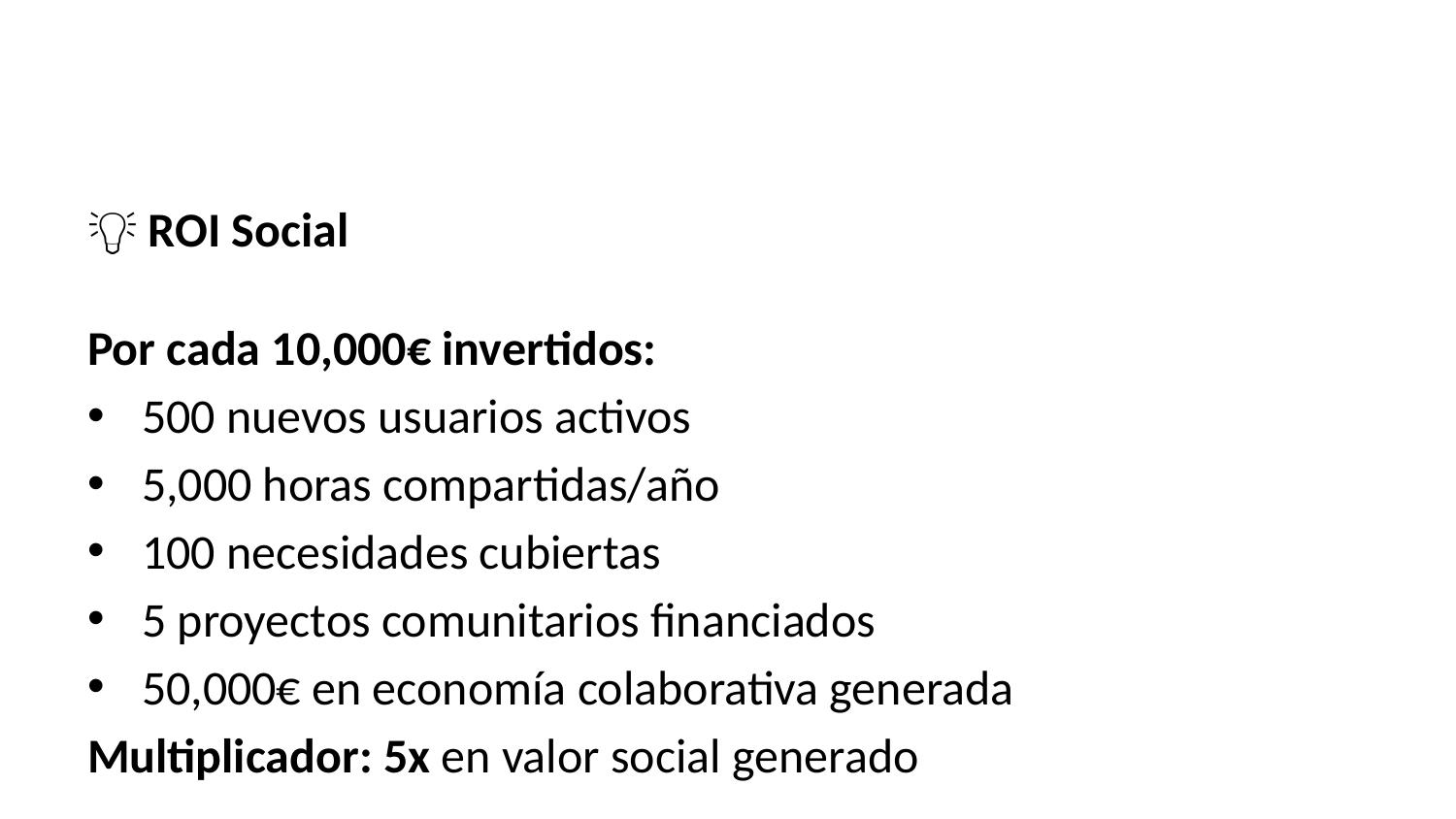

💡 ROI Social
Por cada 10,000€ invertidos:
500 nuevos usuarios activos
5,000 horas compartidas/año
100 necesidades cubiertas
5 proyectos comunitarios financiados
50,000€ en economía colaborativa generada
Multiplicador: 5x en valor social generado